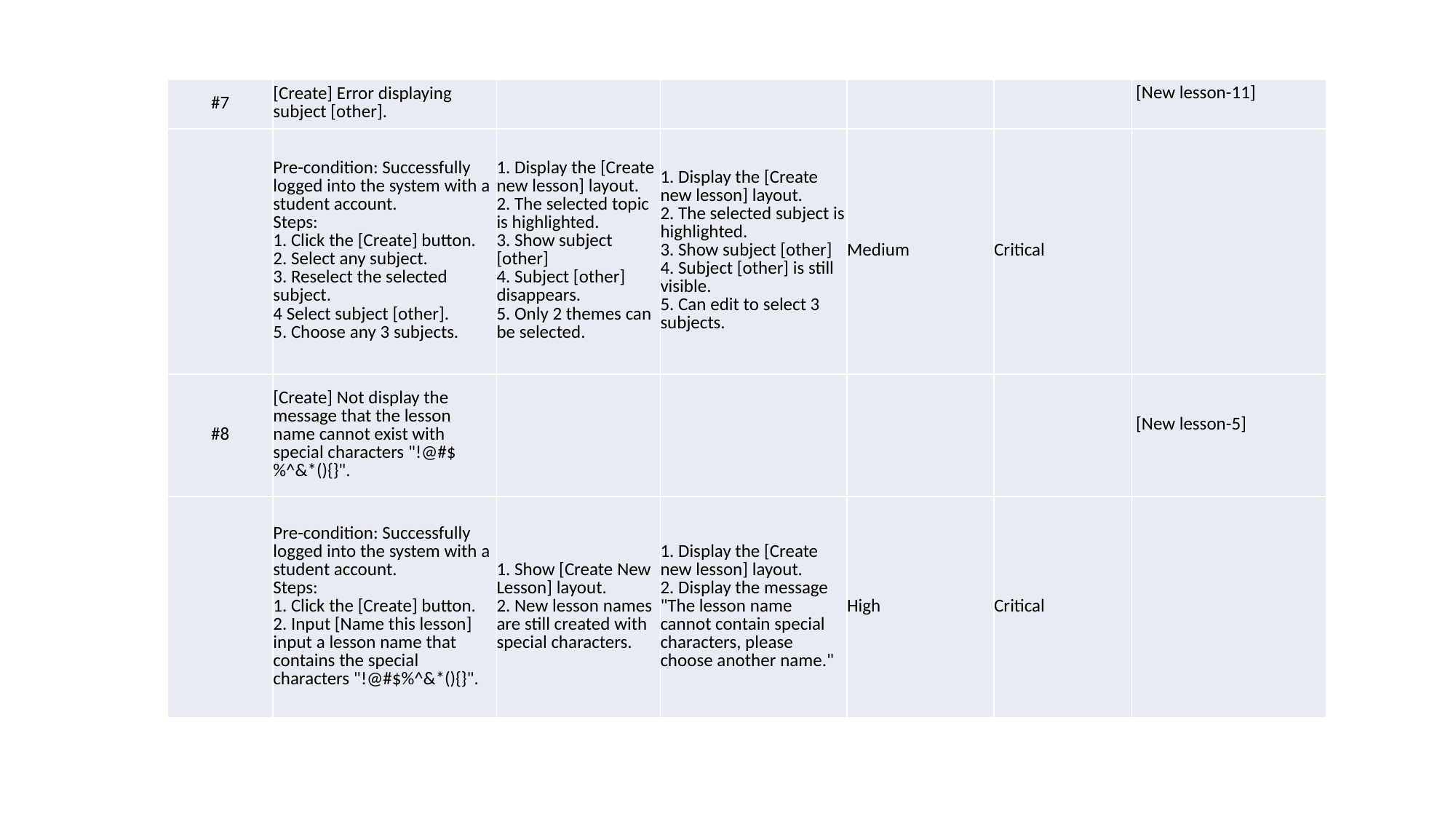

| #7 | [Create] Error displaying subject [other]. |  |  |  |  | [New lesson-11] |
| --- | --- | --- | --- | --- | --- | --- |
|  | Pre-condition: Successfully logged into the system with a student account. Steps: 1. Click the [Create] button. 2. Select any subject. 3. Reselect the selected subject. 4 Select subject [other]. 5. Choose any 3 subjects. | 1. Display the [Create new lesson] layout. 2. The selected topic is highlighted. 3. Show subject [other] 4. Subject [other] disappears. 5. Only 2 themes can be selected. | 1. Display the [Create new lesson] layout. 2. The selected subject is highlighted. 3. Show subject [other] 4. Subject [other] is still visible. 5. Can edit to select 3 subjects. | Medium | Critical |  |
| #8 | [Create] Not display the message that the lesson name cannot exist with special characters "!@#$%^&\*(){}". |  |  |  |  | [New lesson-5] |
|  | Pre-condition: Successfully logged into the system with a student account. Steps: 1. Click the [Create] button. 2. Input [Name this lesson] input a lesson name that contains the special characters "!@#$%^&\*(){}". | 1. Show [Create New Lesson] layout. 2. New lesson names are still created with special characters. | 1. Display the [Create new lesson] layout. 2. Display the message "The lesson name cannot contain special characters, please choose another name." | High | Critical |  |